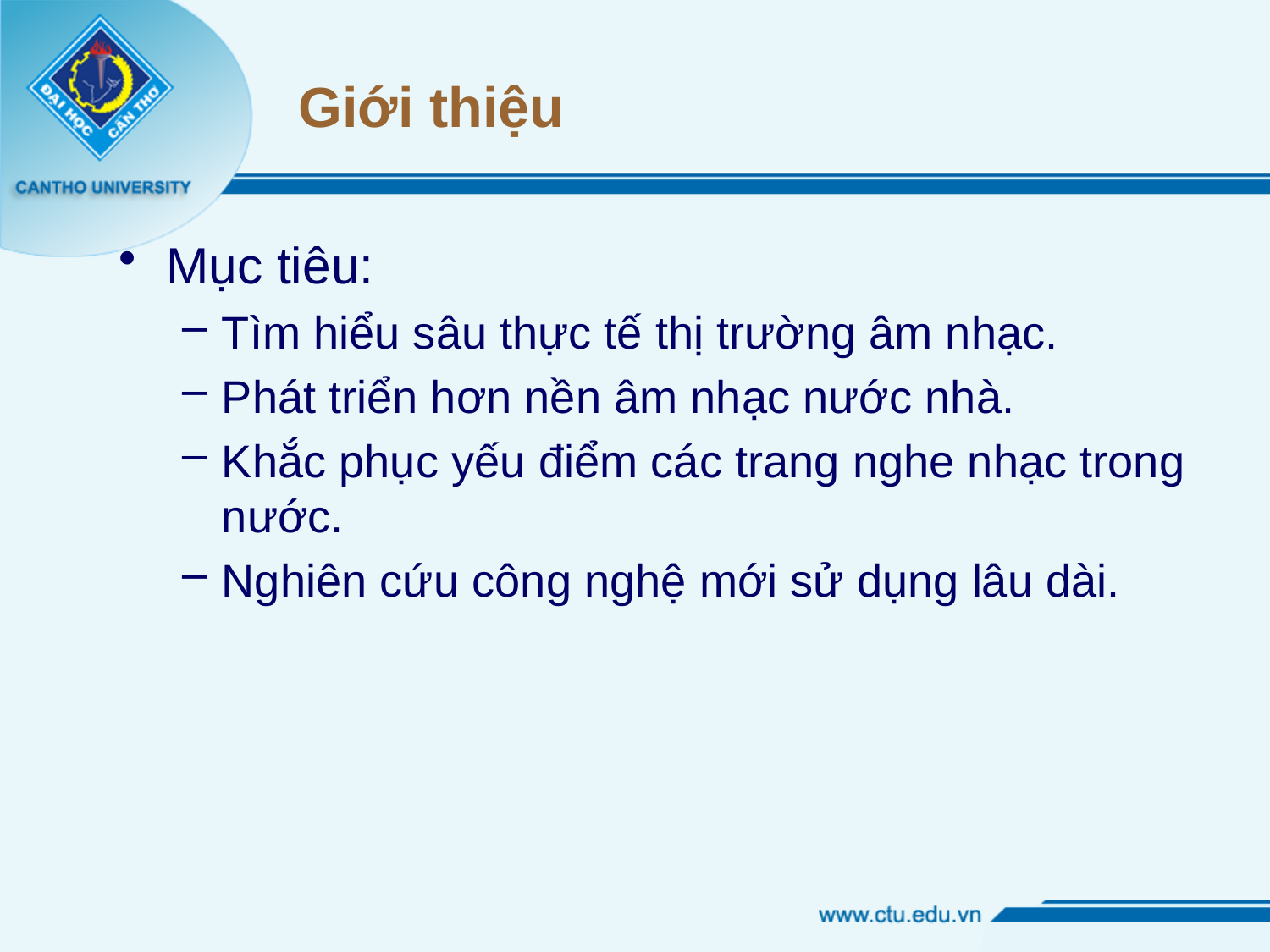

# Giới thiệu
Mục tiêu:
Tìm hiểu sâu thực tế thị trường âm nhạc.
Phát triển hơn nền âm nhạc nước nhà.
Khắc phục yếu điểm các trang nghe nhạc trong nước.
Nghiên cứu công nghệ mới sử dụng lâu dài.